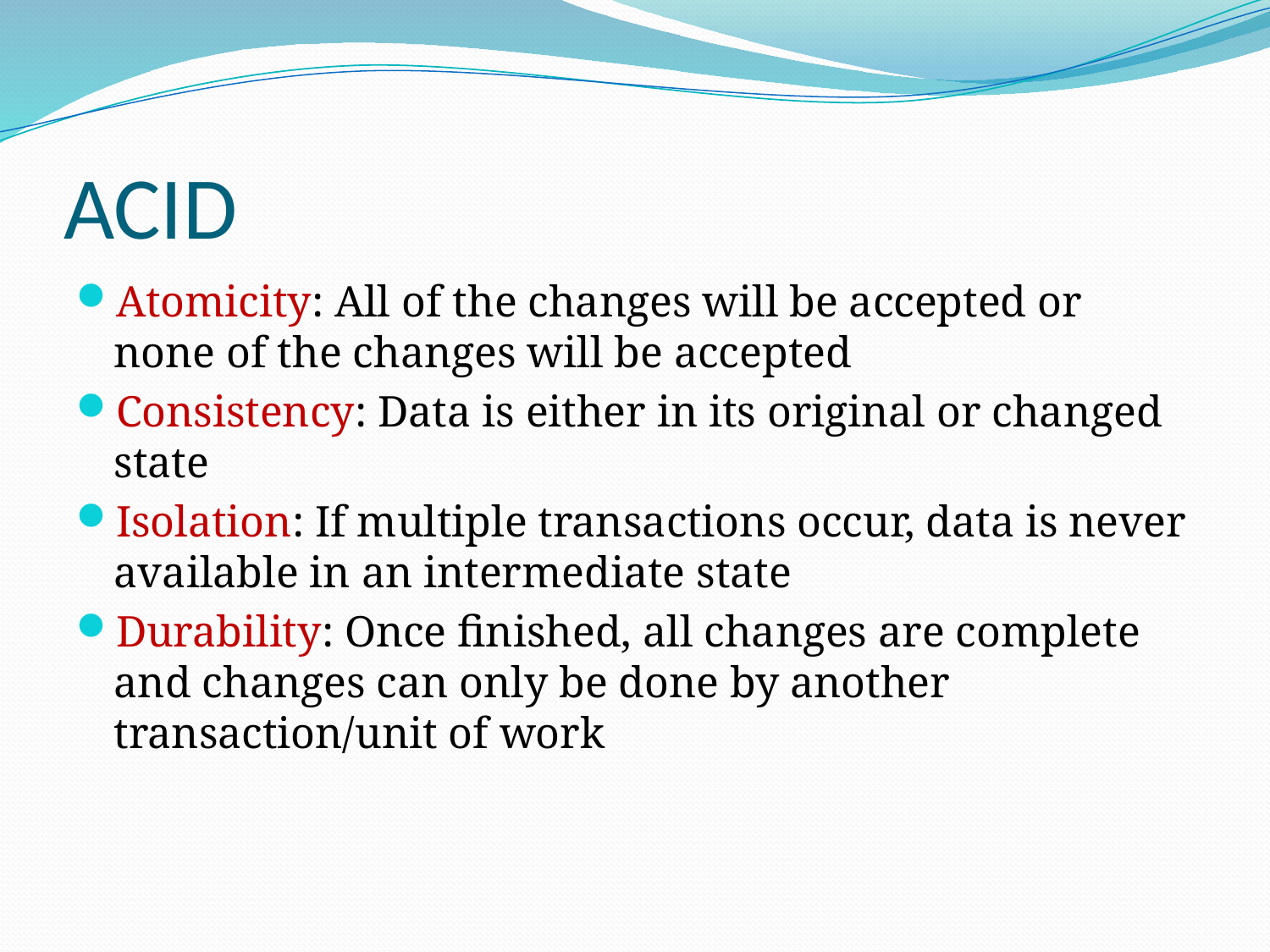

# ACID
Atomicity: All of the changes will be accepted or none of the changes will be accepted
Consistency: Data is either in its original or changed state
Isolation: If multiple transactions occur, data is never available in an intermediate state
Durability: Once finished, all changes are complete and changes can only be done by another transaction/unit of work